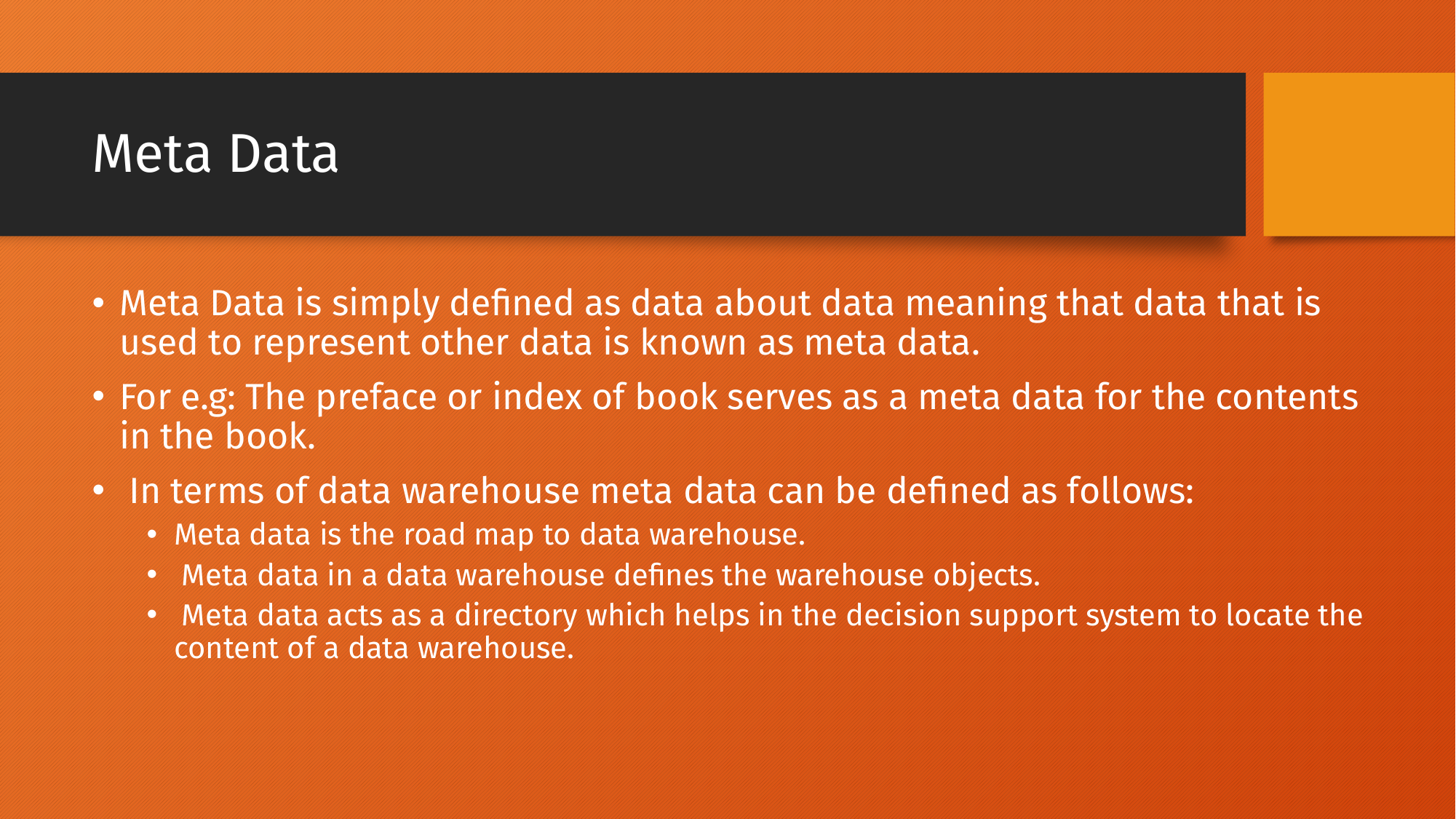

# Meta Data
Meta Data is simply defined as data about data meaning that data that is used to represent other data is known as meta data.
For e.g: The preface or index of book serves as a meta data for the contents in the book.
 In terms of data warehouse meta data can be defined as follows:
Meta data is the road map to data warehouse.
 Meta data in a data warehouse defines the warehouse objects.
 Meta data acts as a directory which helps in the decision support system to locate the content of a data warehouse.